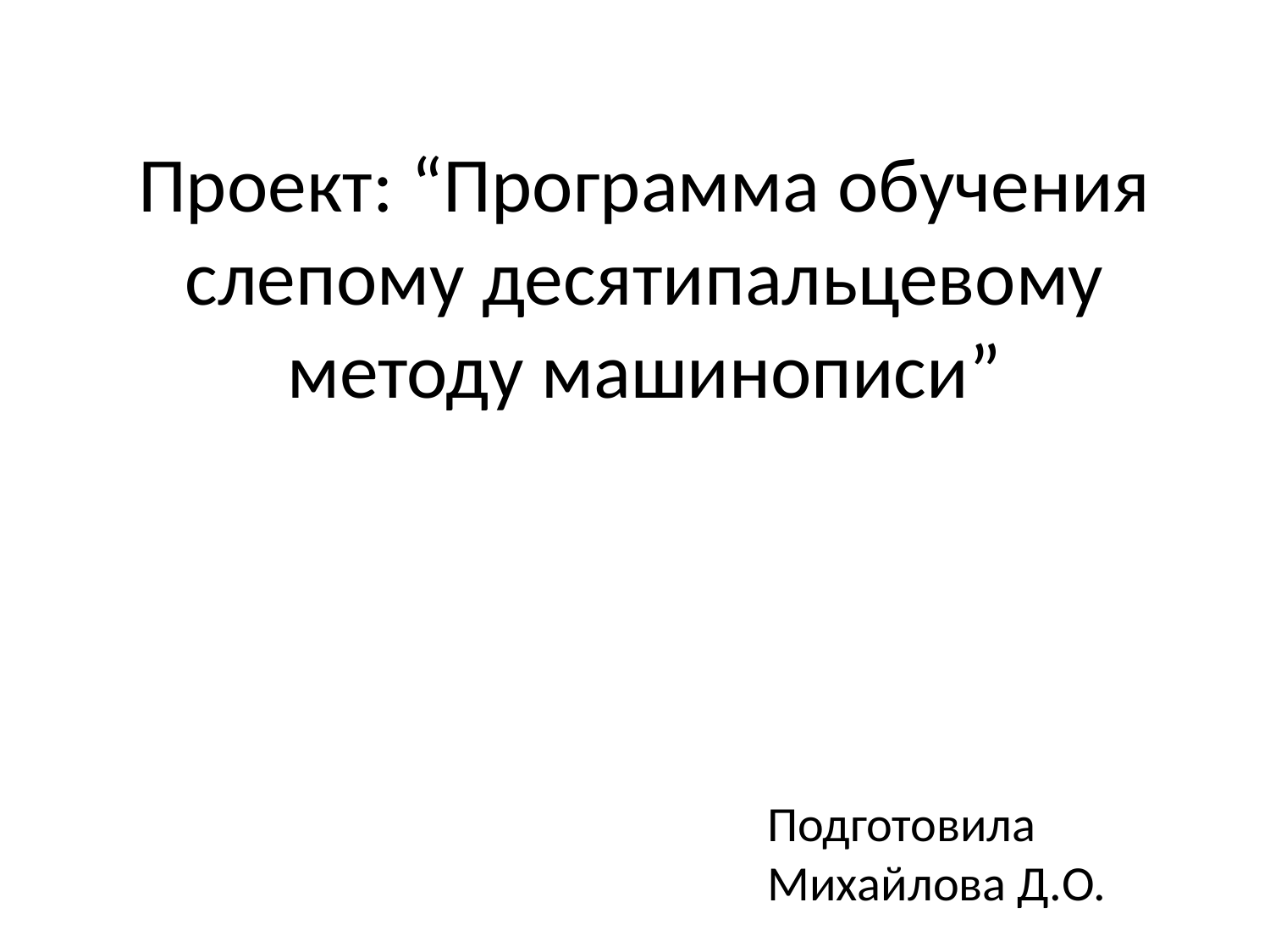

# Проект: “Программа обучения слепому десятипальцевому методу машинописи”

Подготовила Михайлова Д.О.